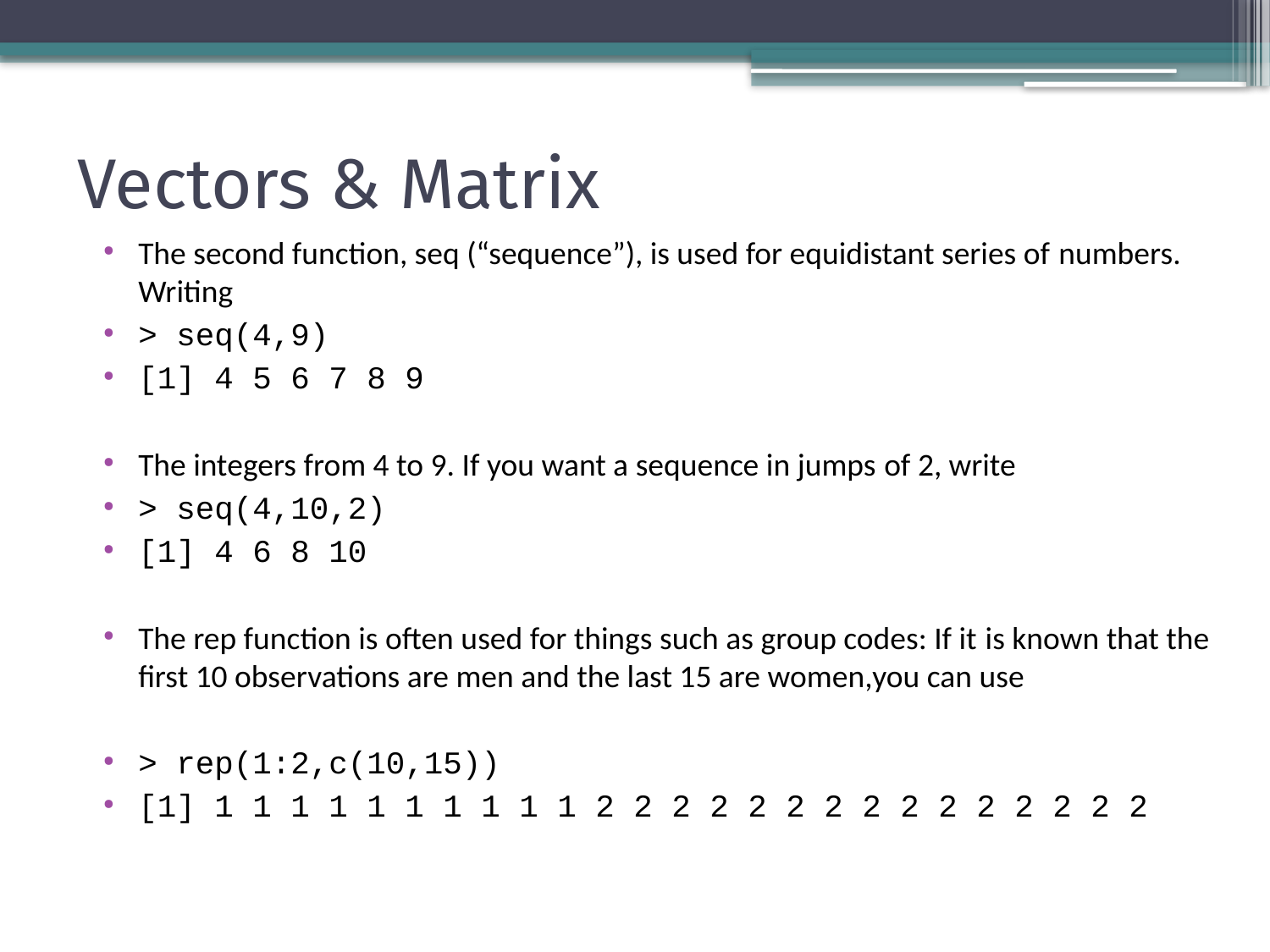

# Vectors & Matrix
The second function, seq (“sequence”), is used for equidistant series of numbers. Writing
> seq(4,9)
[1] 4 5 6 7 8 9

The integers from 4 to 9. If you want a sequence in jumps of 2, write
> seq(4,10,2)
[1] 4 6 8 10

The rep function is often used for things such as group codes: If it is known that the first 10 observations are men and the last 15 are women,you can use

> rep(1:2,c(10,15))
[1] 1 1 1 1 1 1 1 1 1 1 2 2 2 2 2 2 2 2 2 2 2 2 2 2 2